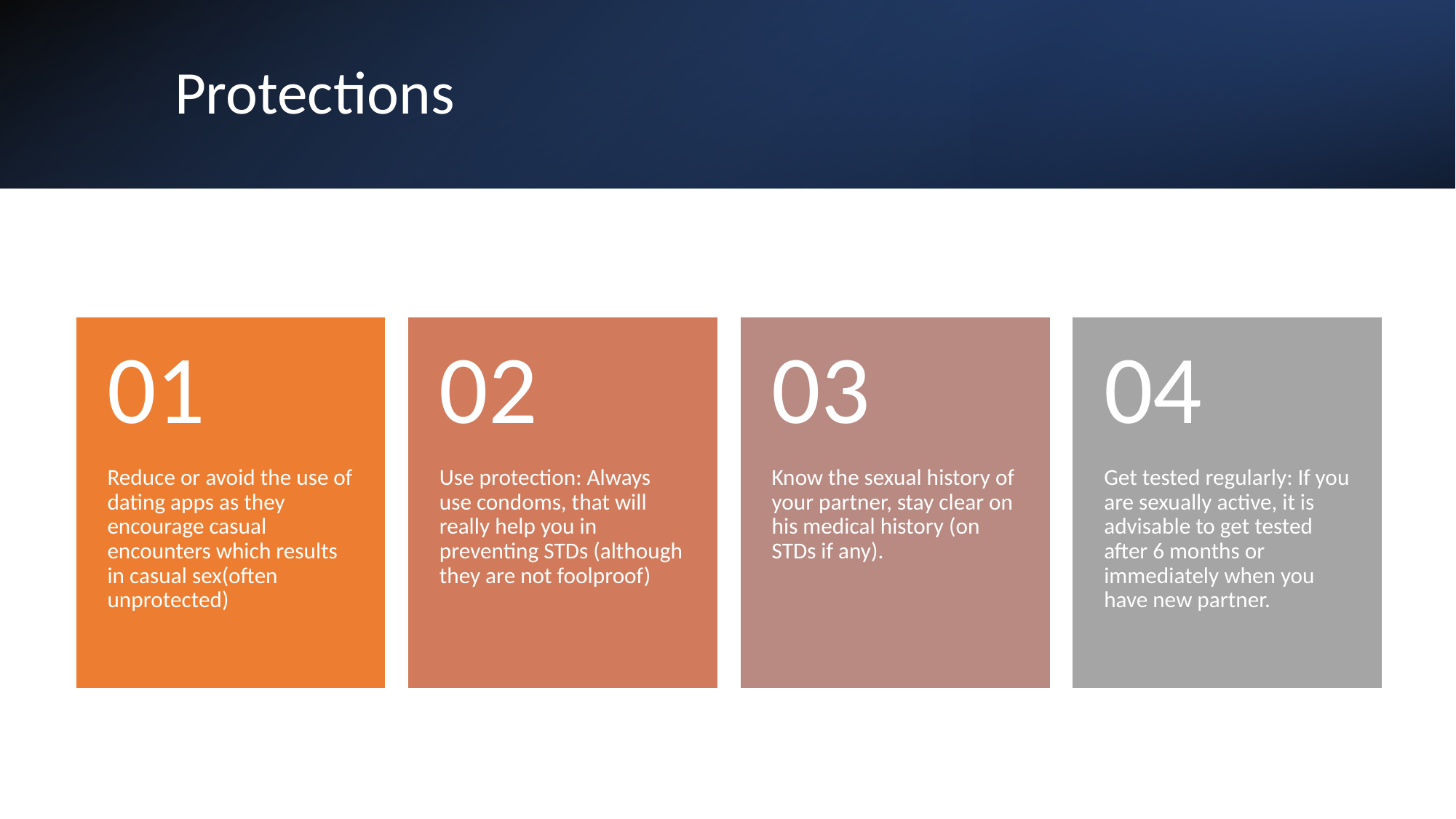

# Protections
Reduce or avoid the use of dating apps as they encourage casual encounters which results in casual sex(often unprotected)
01
Use protection: Always use condoms, that will really help you in preventing STDs (although they are not foolproof)
02
Know the sexual history of your partner, stay clear on his medical history (on STDs if any).
03
Get tested regularly: If you are sexually active, it is advisable to get tested after 6 months or immediately when you have new partner.
04